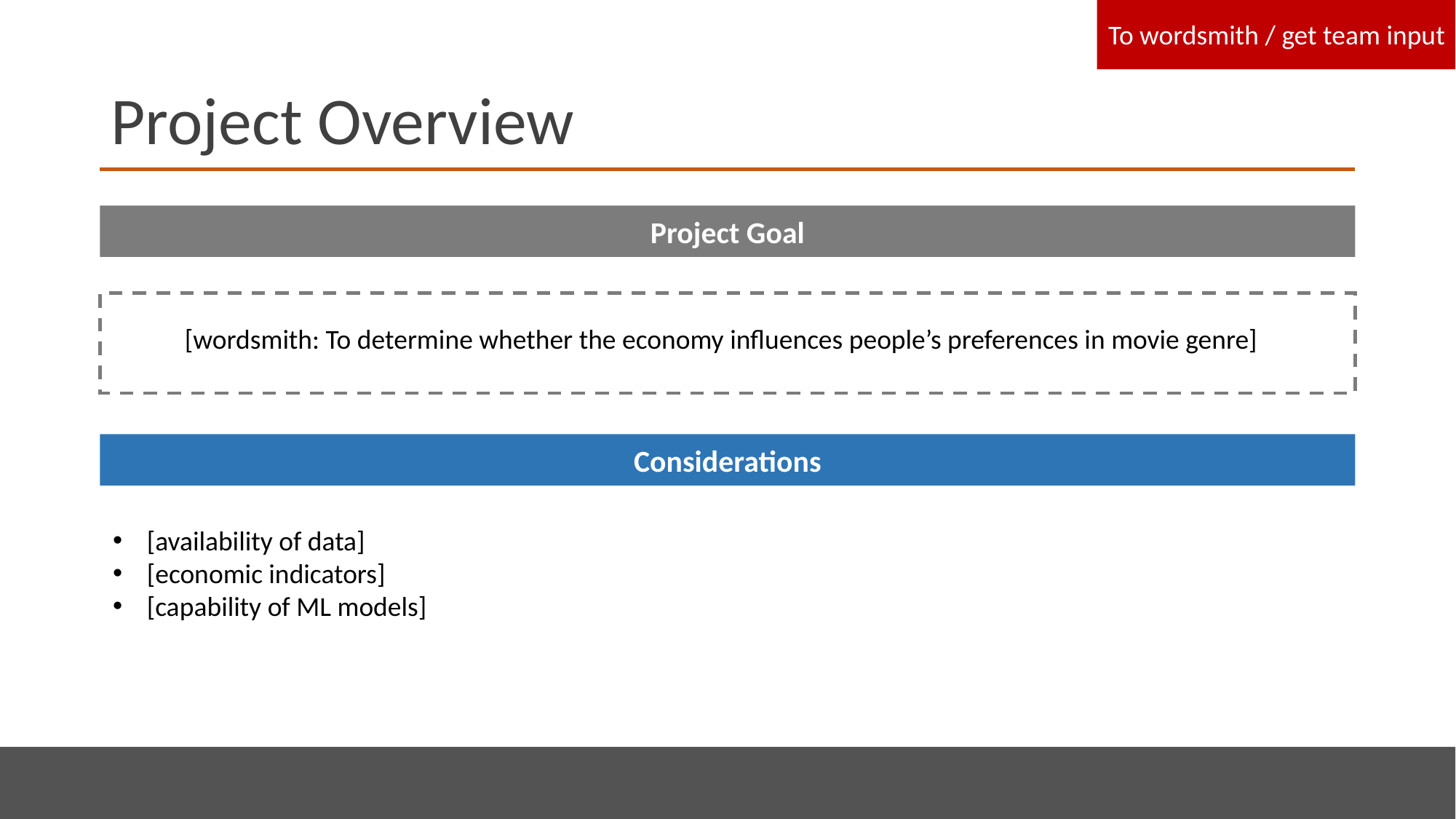

To wordsmith / get team input
# Project Overview
Project Goal

[wordsmith: To determine whether the economy influences people’s preferences in movie genre]
Considerations
[availability of data]
[economic indicators]
[capability of ML models]